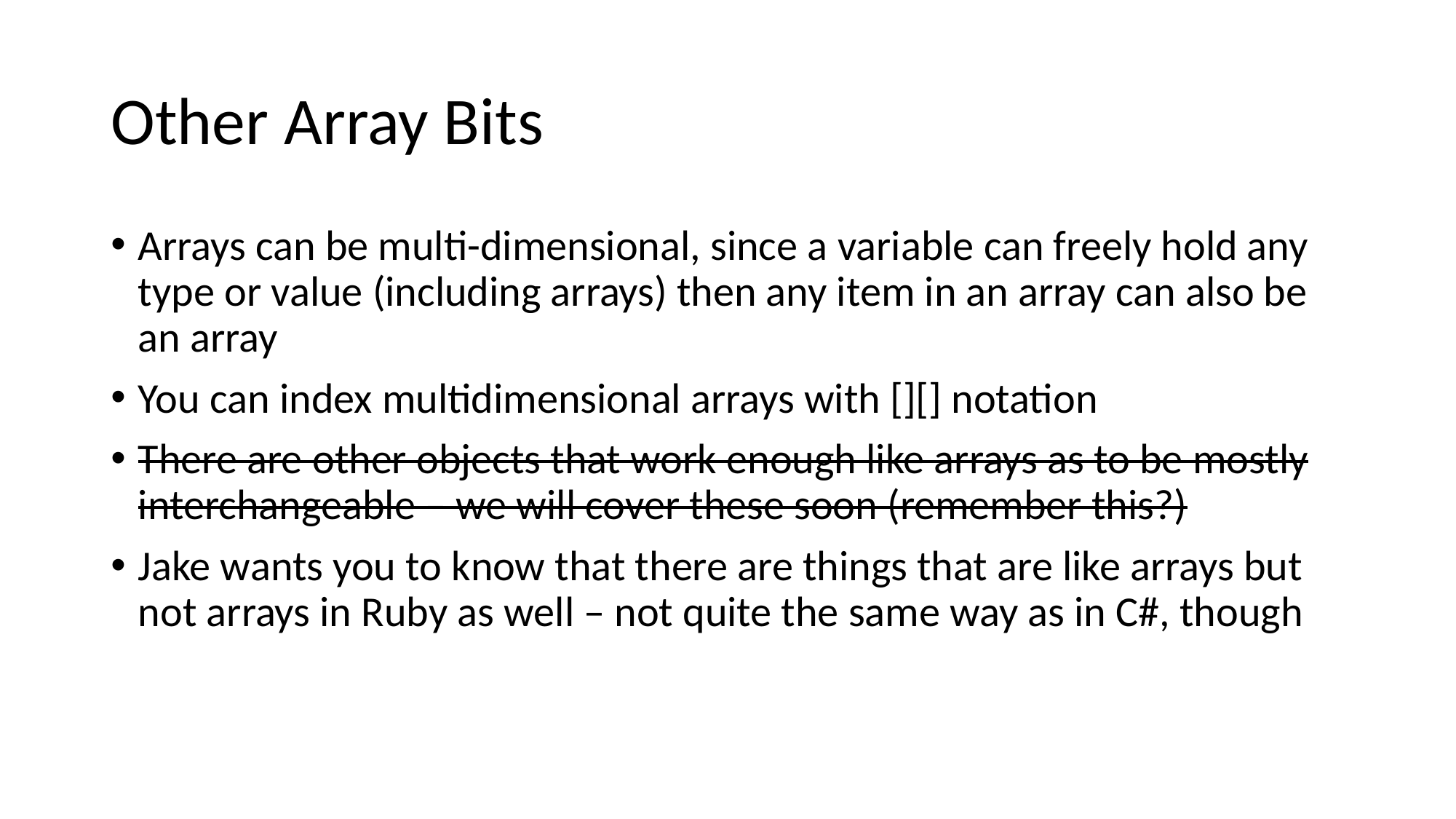

# Other Array Bits
Arrays can be multi-dimensional, since a variable can freely hold any type or value (including arrays) then any item in an array can also be an array
You can index multidimensional arrays with [][] notation
There are other objects that work enough like arrays as to be mostly interchangeable – we will cover these soon (remember this?)
Jake wants you to know that there are things that are like arrays but not arrays in Ruby as well – not quite the same way as in C#, though